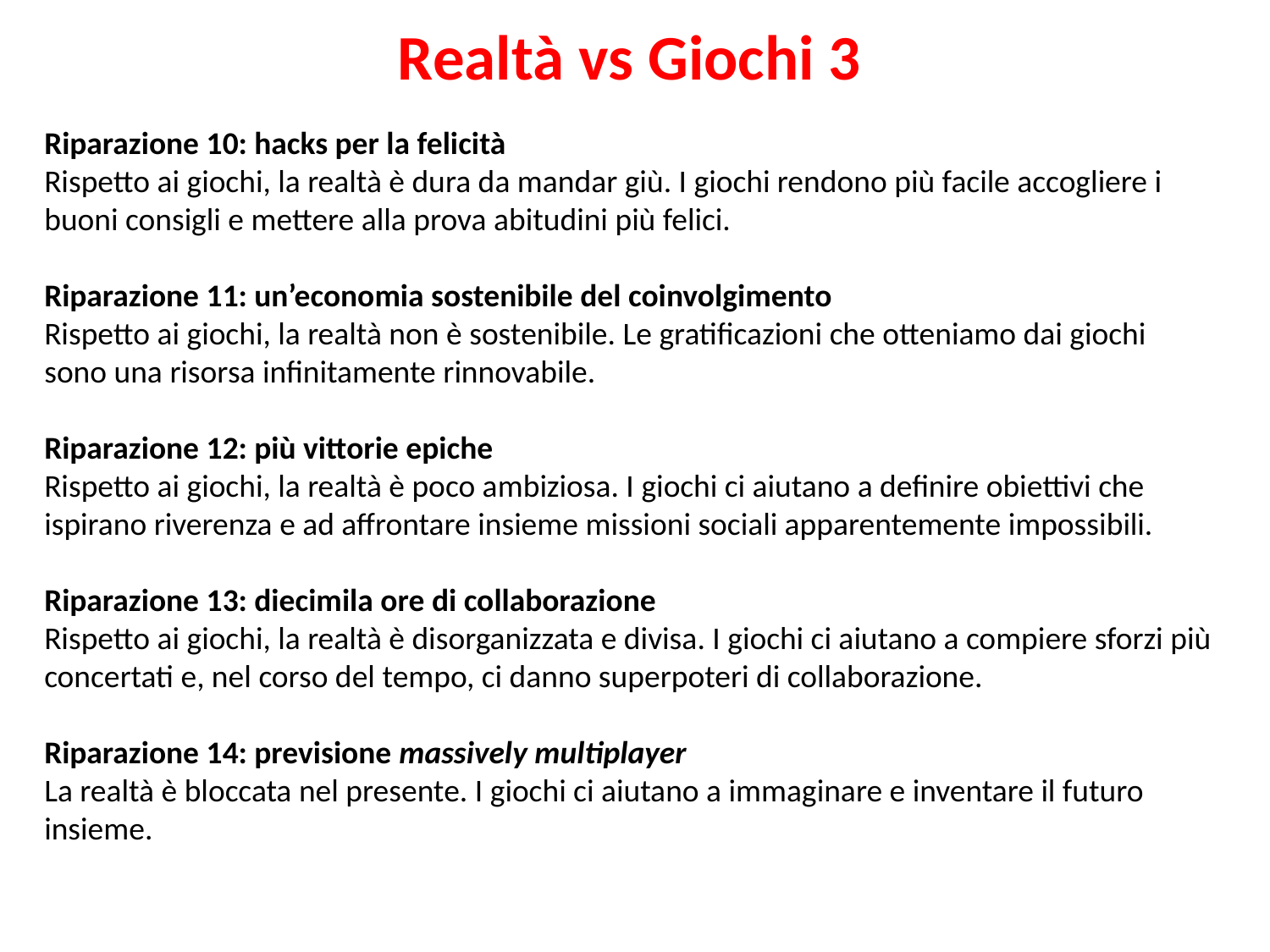

Realtà vs Giochi 3

Riparazione 10: hacks per la felicità
Rispetto ai giochi, la realtà è dura da mandar giù. I giochi rendono più facile accogliere i buoni consigli e mettere alla prova abitudini più felici.

Riparazione 11: un’economia sostenibile del coinvolgimento
Rispetto ai giochi, la realtà non è sostenibile. Le gratificazioni che otteniamo dai giochi sono una risorsa infinitamente rinnovabile.

Riparazione 12: più vittorie epiche
Rispetto ai giochi, la realtà è poco ambiziosa. I giochi ci aiutano a definire obiettivi che ispirano riverenza e ad affrontare insieme missioni sociali apparentemente impossibili.

Riparazione 13: diecimila ore di collaborazione
Rispetto ai giochi, la realtà è disorganizzata e divisa. I giochi ci aiutano a compiere sforzi più concertati e, nel corso del tempo, ci danno superpoteri di collaborazione.

Riparazione 14: previsione massively multiplayer
La realtà è bloccata nel presente. I giochi ci aiutano a immaginare e inventare il futuro insieme.